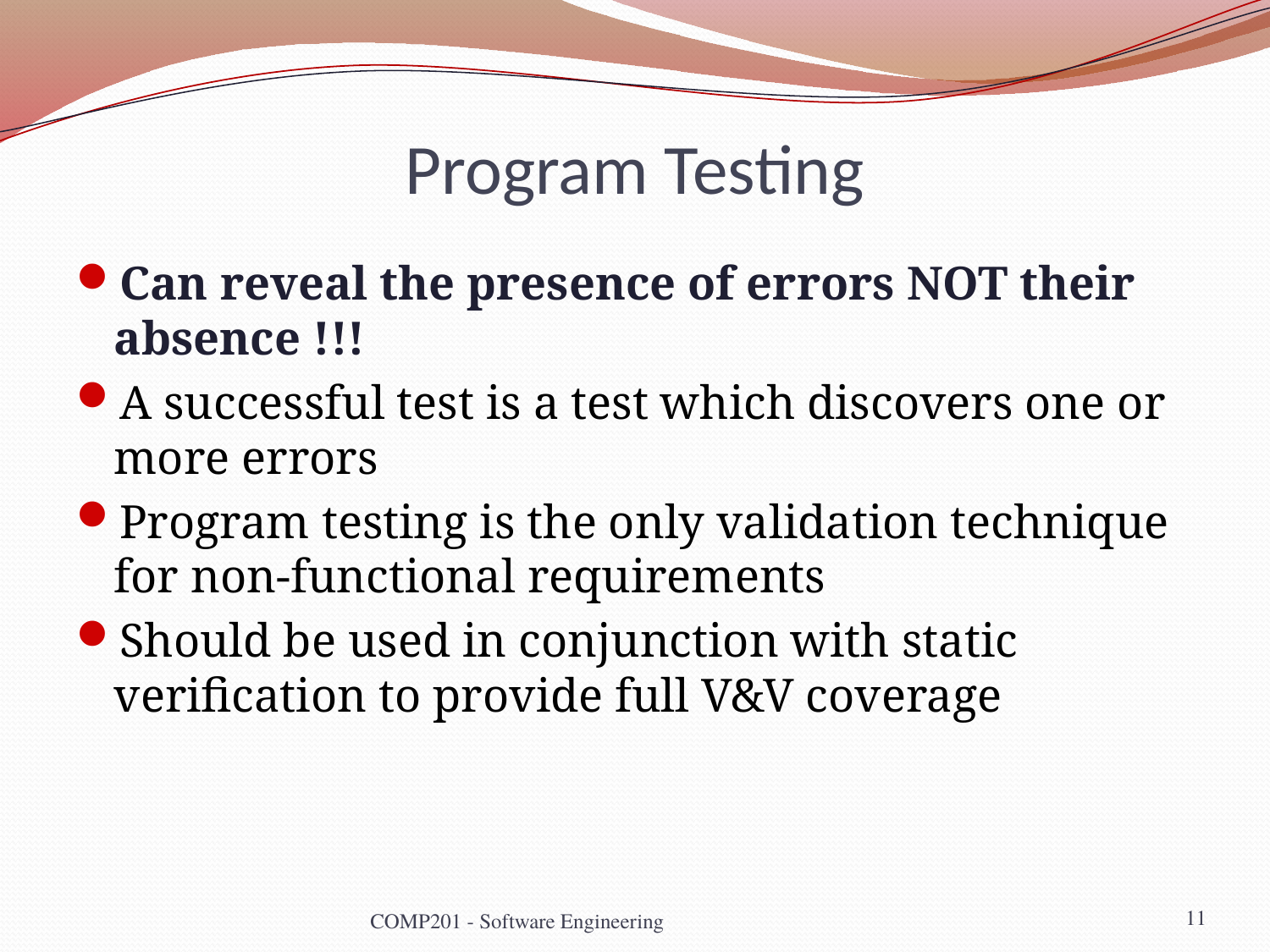

# Program Testing
Can reveal the presence of errors NOT their
absence !!!
A successful test is a test which discovers one or more errors
Program testing is the only validation technique for non-functional requirements
Should be used in conjunction with static verification to provide full V&V coverage
COMP201 - Software Engineering
11